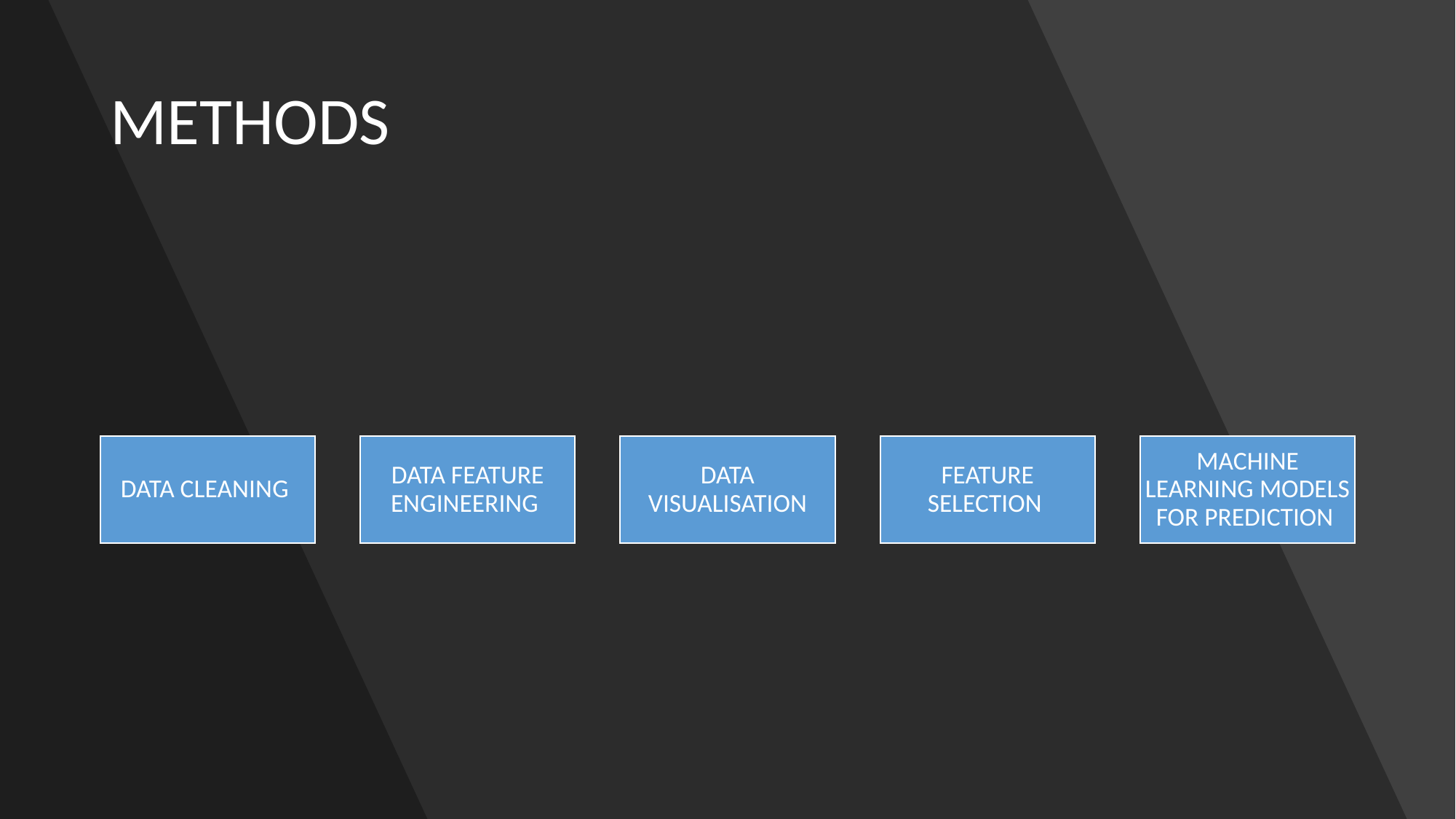

# METHODS
DATA CLEANING
DATA FEATURE ENGINEERING
DATA VISUALISATION
FEATURE SELECTION
MACHINE LEARNING MODELS FOR PREDICTION